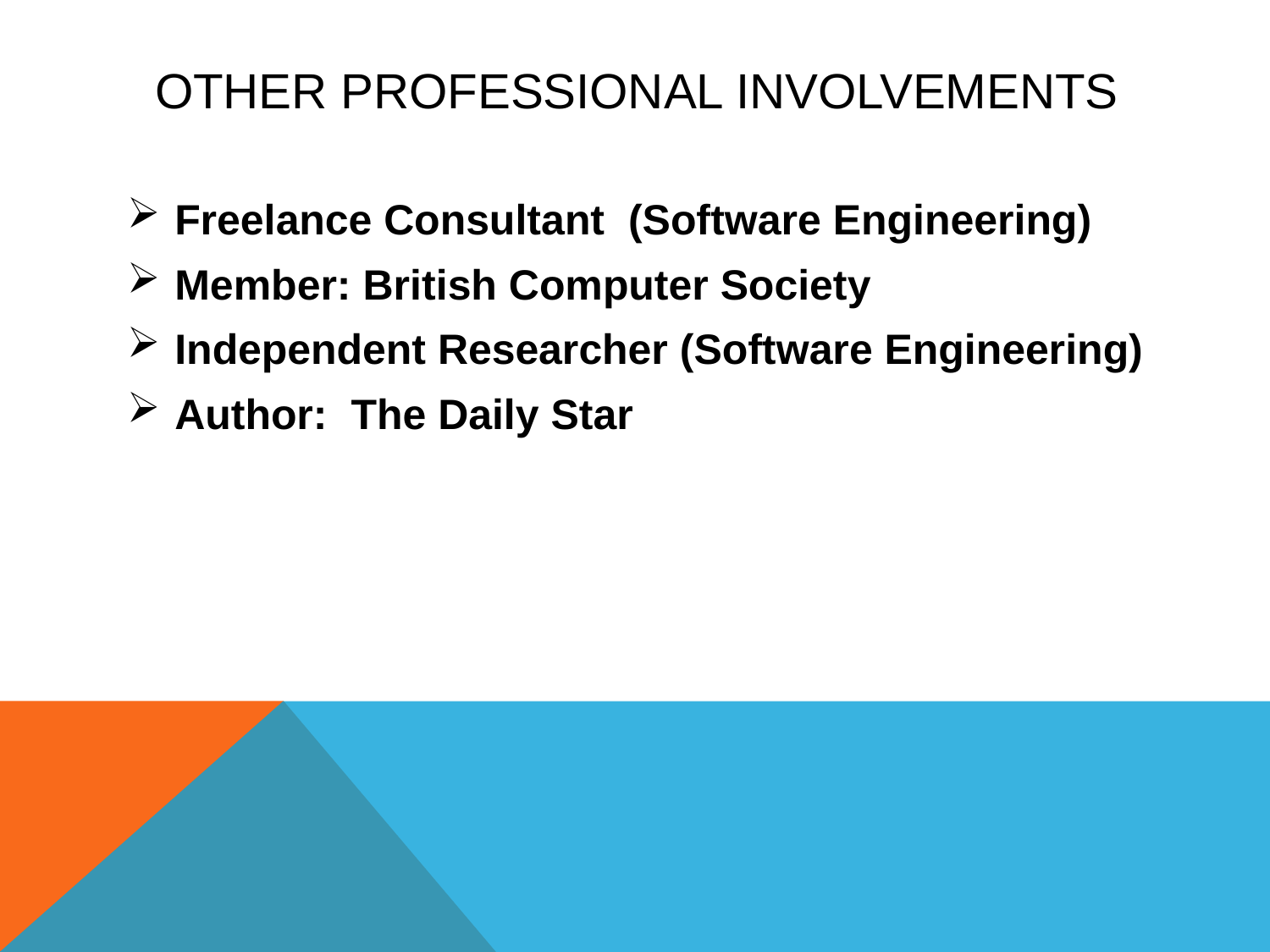

# Other Professional Involvements
Freelance Consultant  (Software Engineering)
Member: British Computer Society
Independent Researcher (Software Engineering)
Author:  The Daily Star